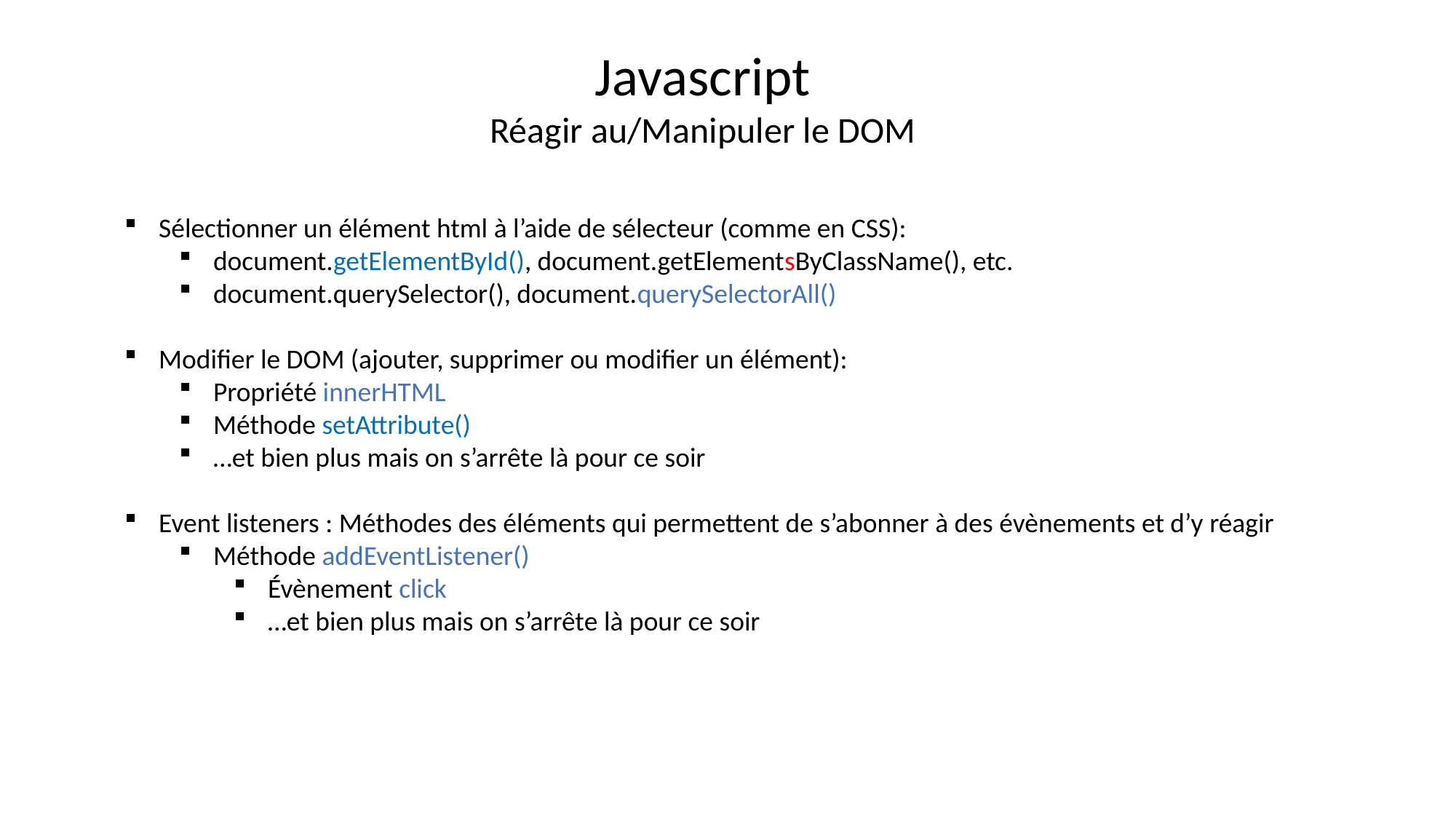

Javascript
Réagir au/Manipuler le DOM
Sélectionner un élément html à l’aide de sélecteur (comme en CSS):
document.getElementById(), document.getElementsByClassName(), etc.
document.querySelector(), document.querySelectorAll()

Modifier le DOM (ajouter, supprimer ou modifier un élément):
Propriété innerHTML
Méthode setAttribute()
…et bien plus mais on s’arrête là pour ce soir

Event listeners : Méthodes des éléments qui permettent de s’abonner à des évènements et d’y réagir
Méthode addEventListener()
Évènement click
…et bien plus mais on s’arrête là pour ce soir